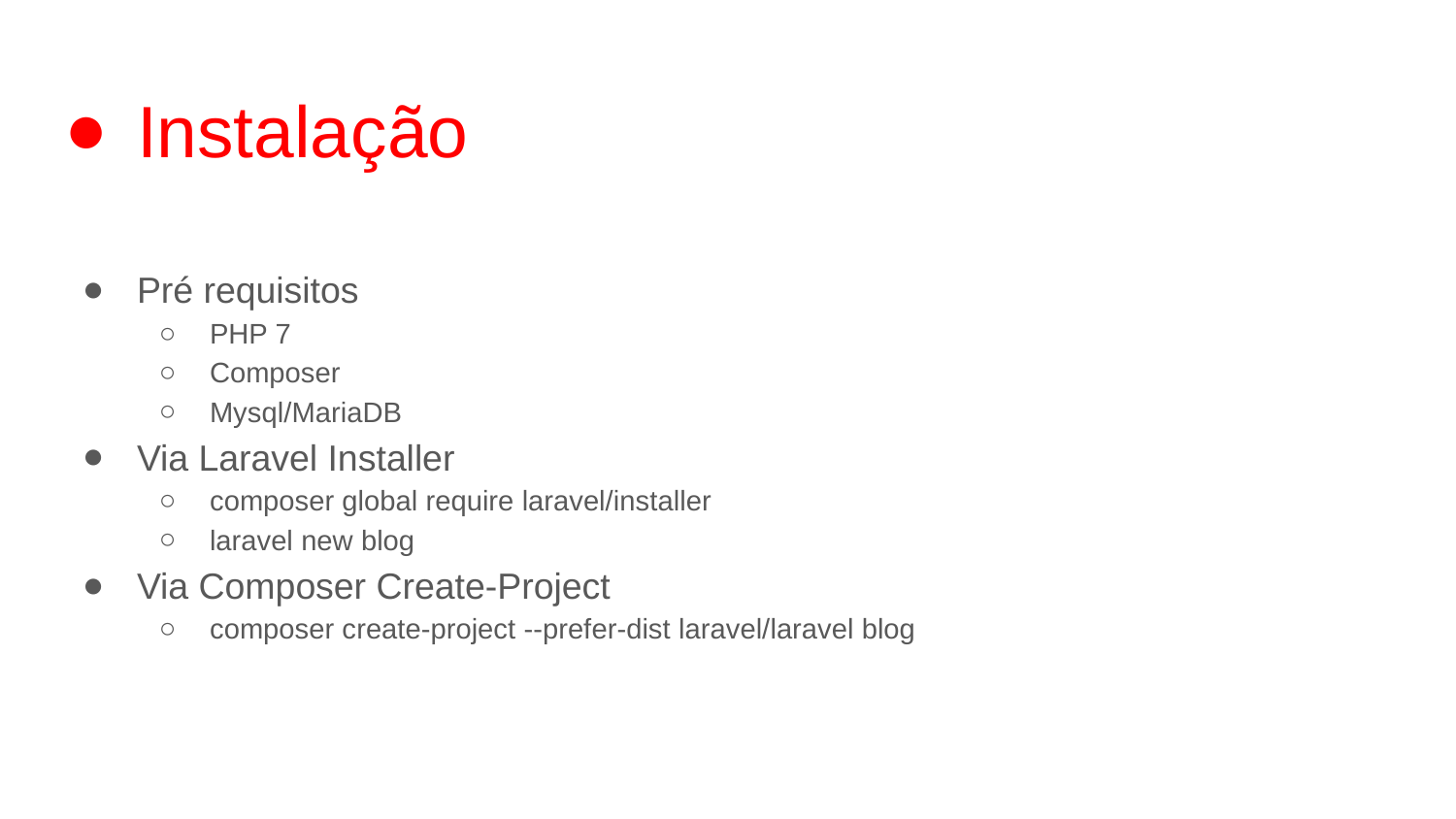

# Instalação

Pré requisitos
PHP 7
Composer
Mysql/MariaDB
Via Laravel Installer
composer global require laravel/installer
laravel new blog
Via Composer Create-Project
composer create-project --prefer-dist laravel/laravel blog